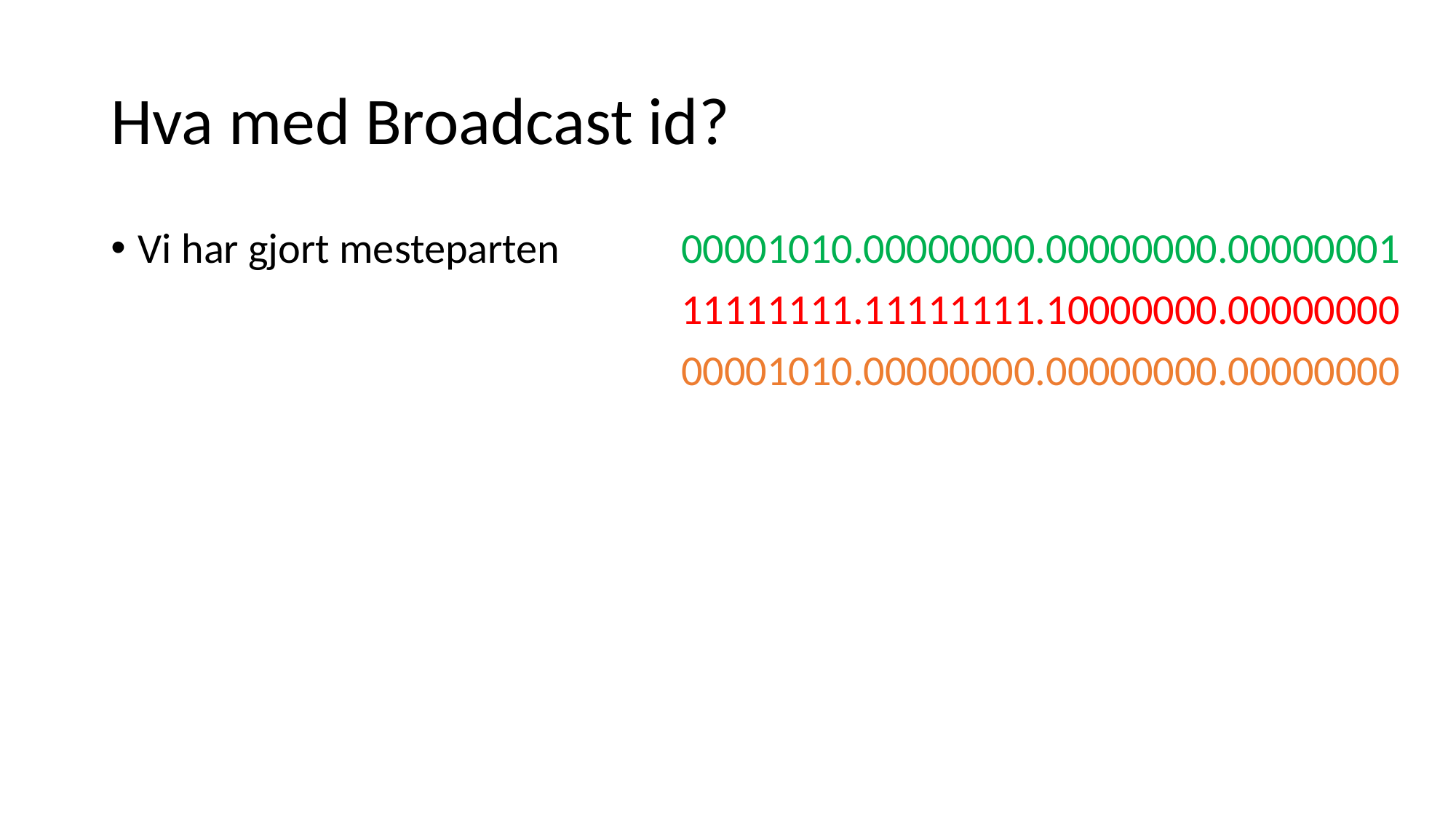

# Hva med Broadcast id?
Vi har gjort mesteparten

00001010.00000000.00000000.00000001
11111111.11111111.10000000.00000000
00001010.00000000.00000000.00000000